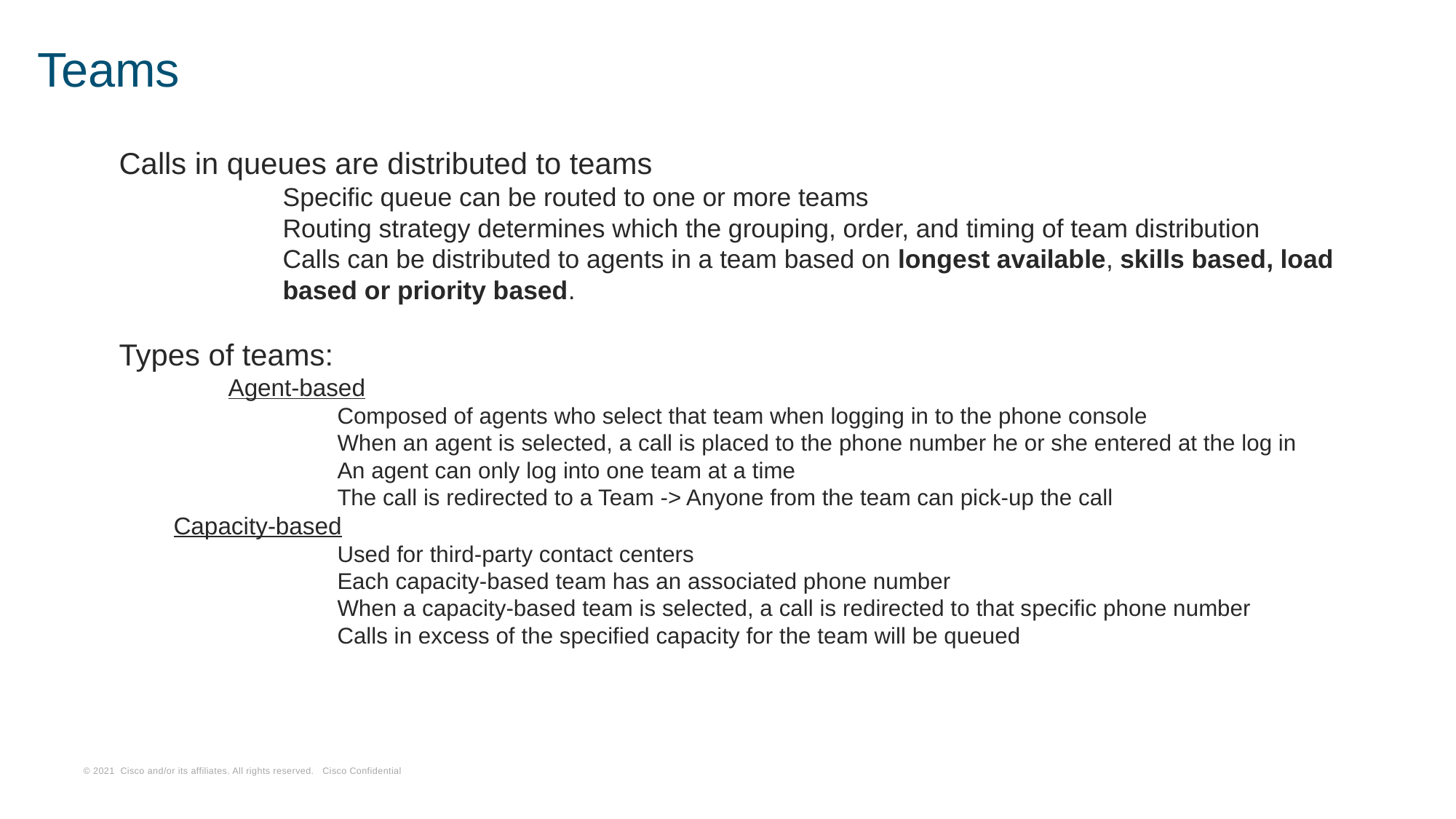

# Teams
Calls in queues are distributed to teams
Specific queue can be routed to one or more teams
Routing strategy determines which the grouping, order, and timing of team distribution
Calls can be distributed to agents in a team based on longest available, skills based, load based or priority based.

Types of teams:
Agent-based
Composed of agents who select that team when logging in to the phone console
When an agent is selected, a call is placed to the phone number he or she entered at the log in
An agent can only log into one team at a time
The call is redirected to a Team -> Anyone from the team can pick-up the call
Capacity-based
Used for third-party contact centers
Each capacity-based team has an associated phone number
When a capacity-based team is selected, a call is redirected to that specific phone number
Calls in excess of the specified capacity for the team will be queued